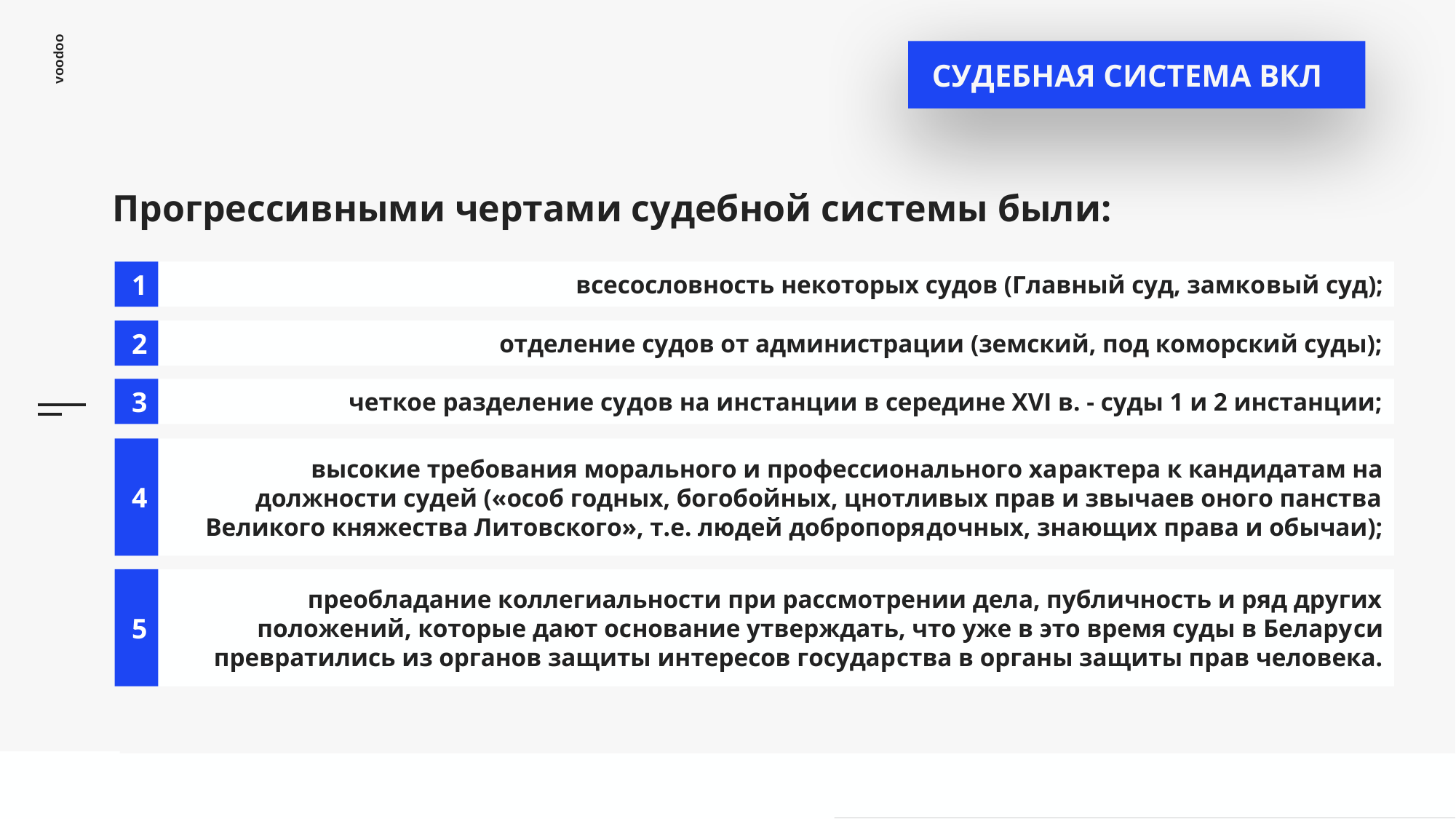

СУДЕБНАЯ СИСТЕМА ВКЛ
Прогрессивными чертами судебной системы были:
1
всесословность некоторых судов (Главный суд, замко­вый суд);
2
отделение судов от администрации (земский, под коморский суды);
3
четкое разделение су­дов на инстанции в середине XVI в. - суды 1 и 2 инстанции;
4
высокие требования морального и профессионального ха­рактера к кандидатам на
 должности судей («особ годных, богобойных, цнотливых прав и звычаев оного панства Великого княжества Литовского», т.е. людей добропоря­дочных, знающих права и обычаи);
5
преобладание коллегиальности при рассмотрении дела, публичность и ряд других
 положений, которые дают ос­нование утверждать, что уже в это время суды в Белару­си превратились из органов защиты интересов государ­ства в органы защиты прав человека.